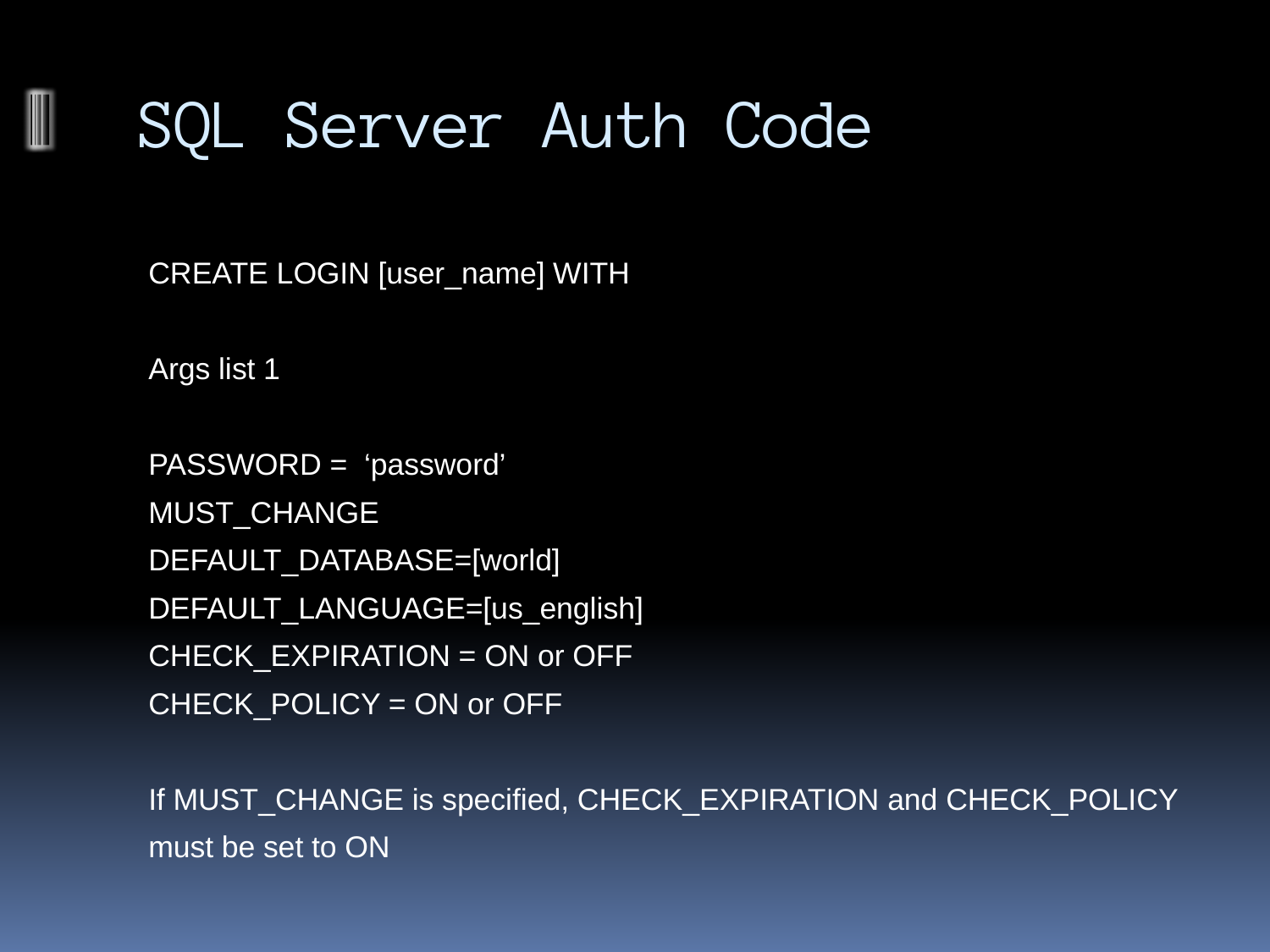

# SQL Server Auth Code
CREATE LOGIN [user_name] WITH

Args list 1

PASSWORD =  ‘password’
MUST_CHANGE
DEFAULT_DATABASE=[world]
DEFAULT_LANGUAGE=[us_english]
CHECK_EXPIRATION = ON or OFF
CHECK_POLICY = ON or OFF

If MUST_CHANGE is specified, CHECK_EXPIRATION and CHECK_POLICY
must be set to ON